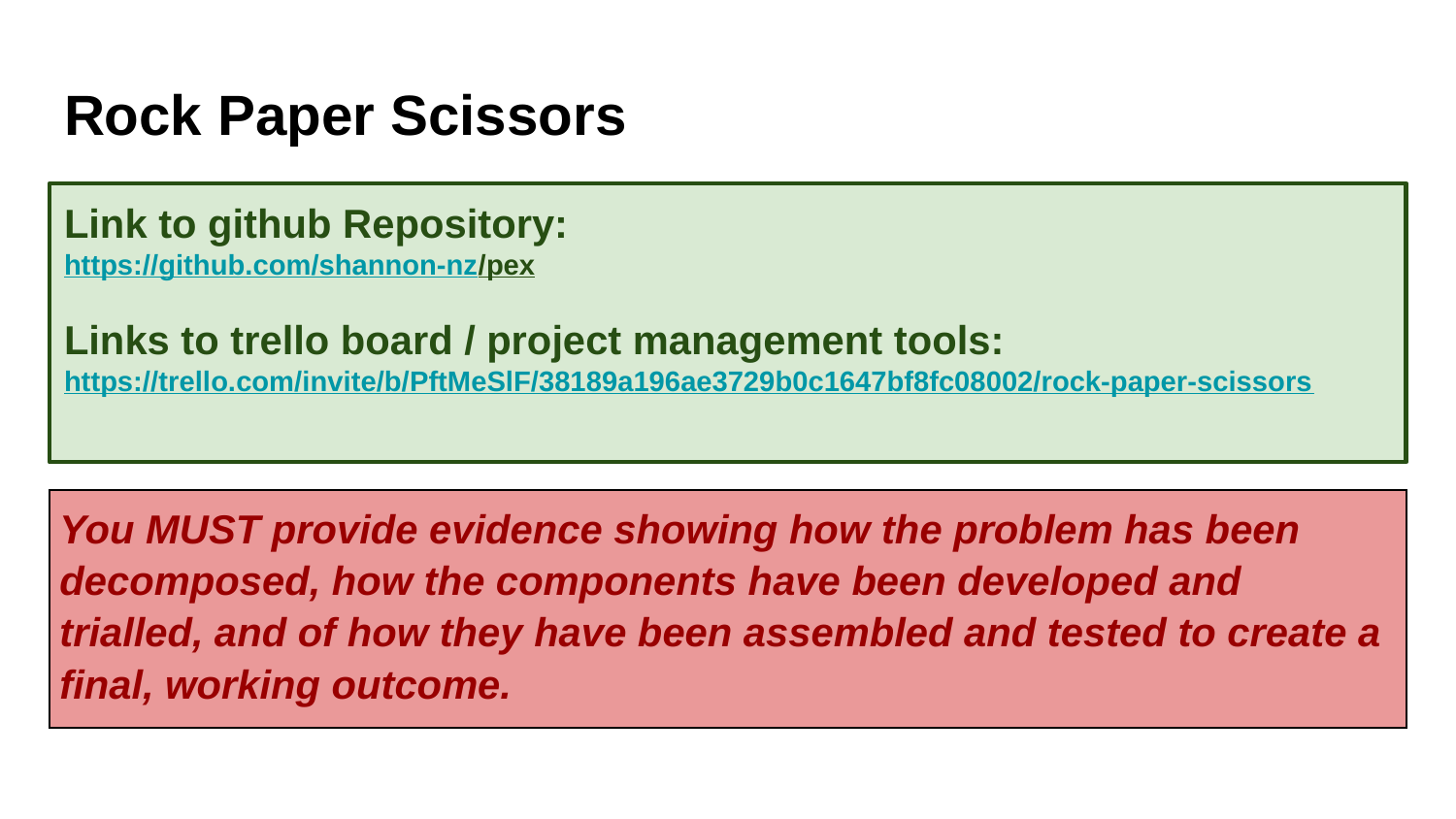

# Rock Paper Scissors
Link to github Repository:
https://github.com/shannon-nz/pex

Links to trello board / project management tools:
https://trello.com/invite/b/PftMeSlF/38189a196ae3729b0c1647bf8fc08002/rock-paper-scissors
| You MUST provide evidence showing how the problem has been decomposed, how the components have been developed and trialled, and of how they have been assembled and tested to create a final, working outcome. |
| --- |